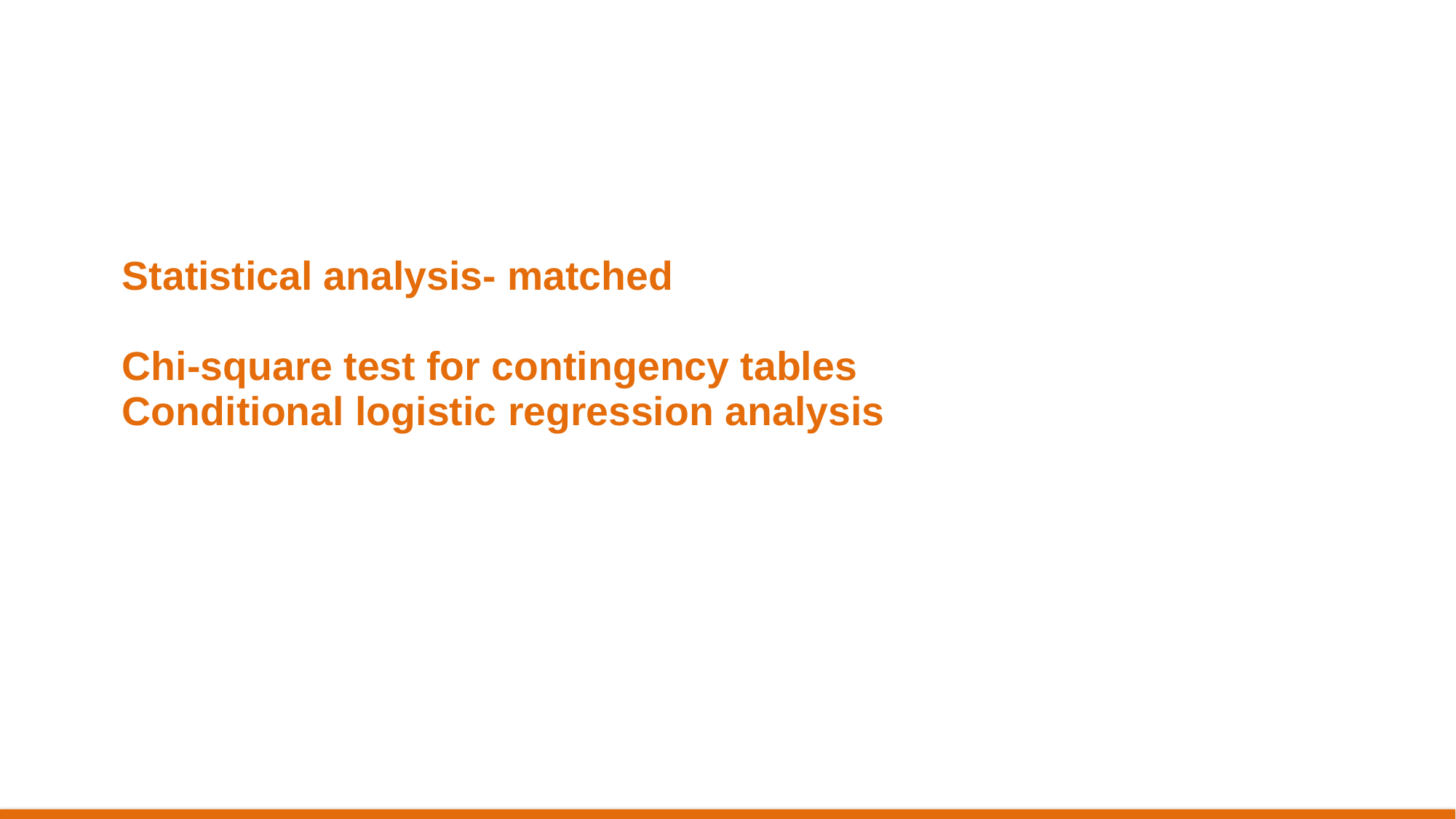

# Statistical analysis- matched Chi-square test for contingency tables Conditional logistic regression analysis